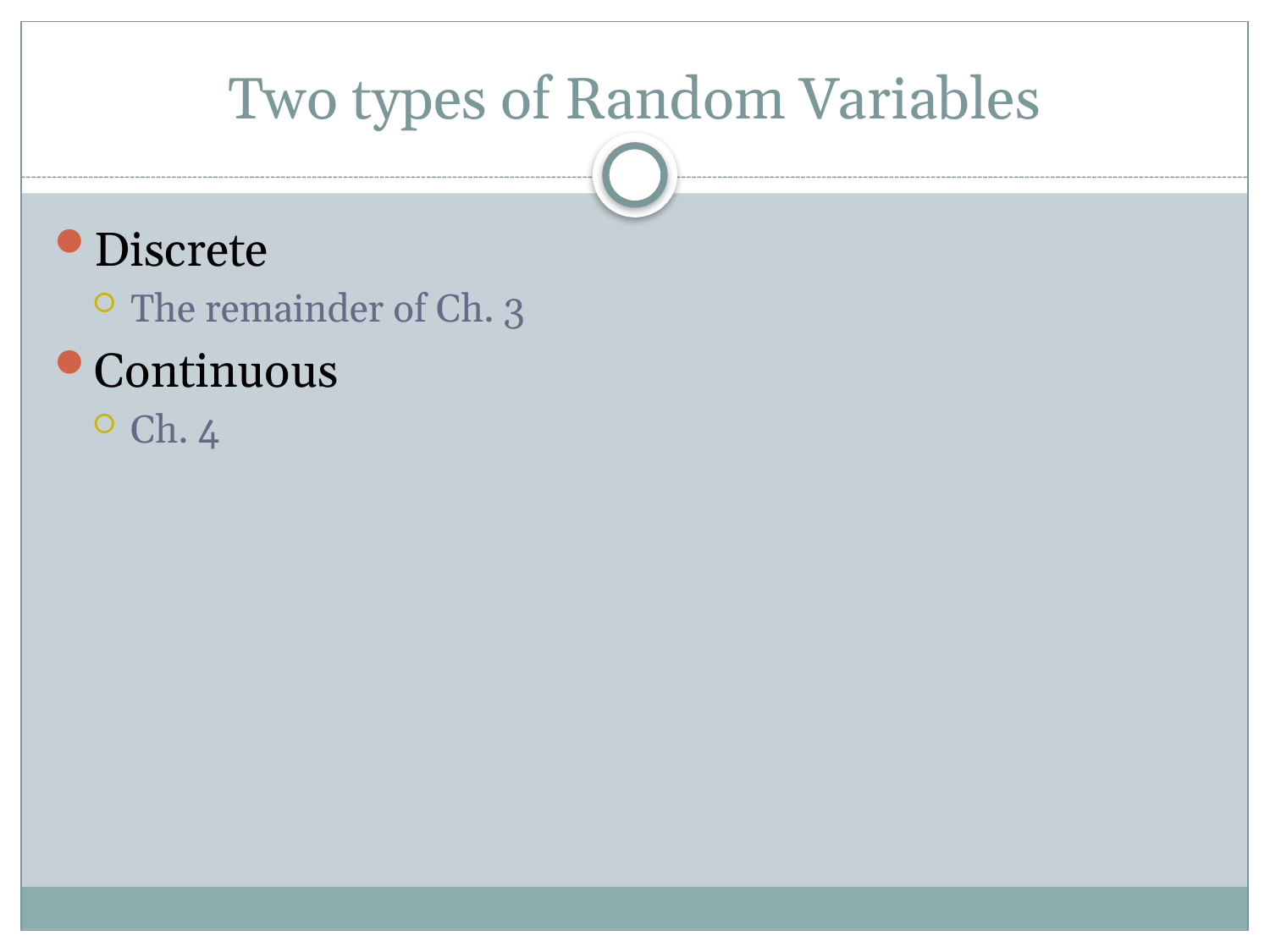

# Two types of Random Variables
Discrete
The remainder of Ch. 3
Continuous
Ch. 4